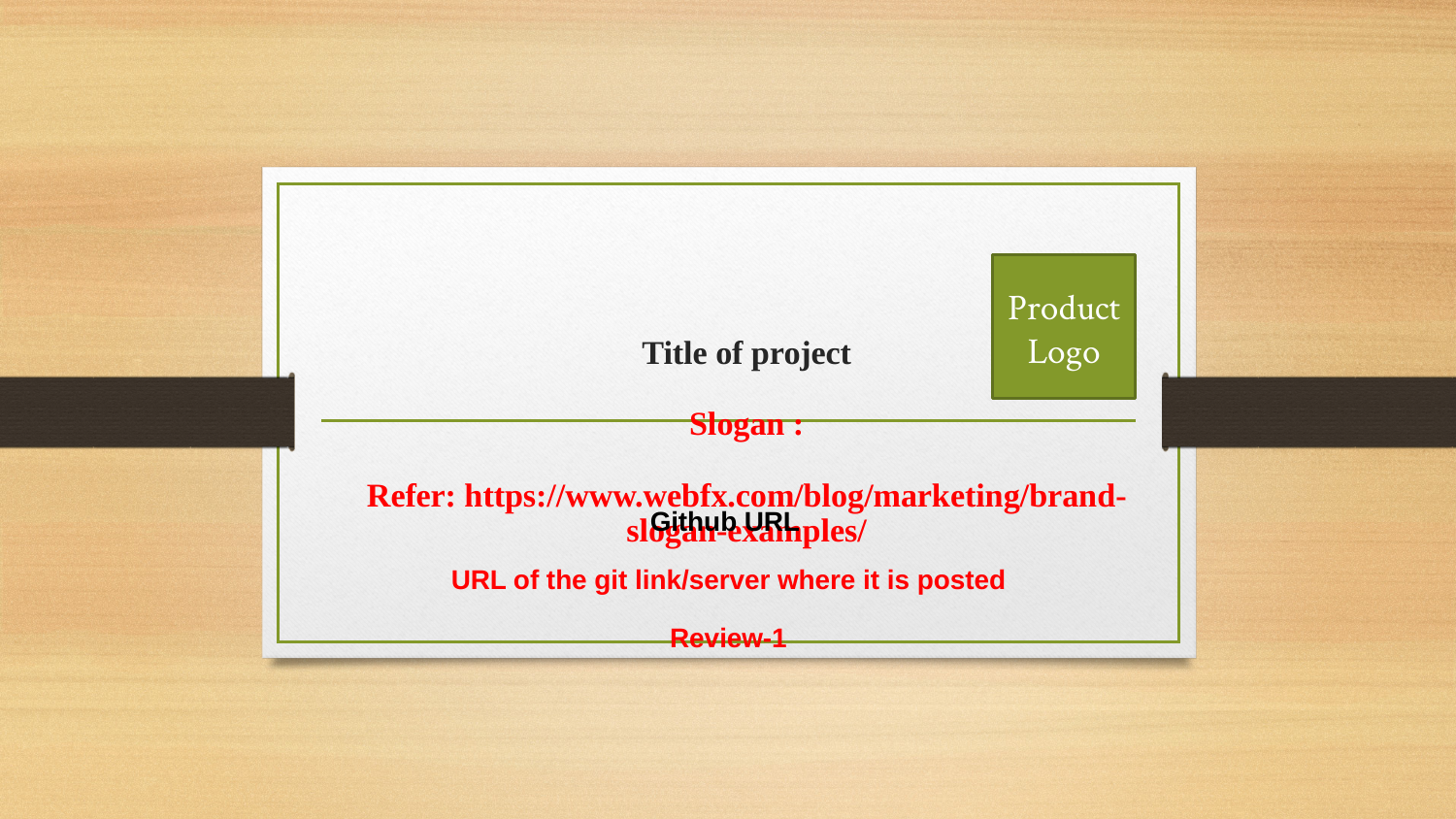

# Title of project Slogan : Refer: https://www.webfx.com/blog/marketing/brand-slogan-examples/
Product Logo
Github URL

URL of the git link/server where it is posted

Review-1